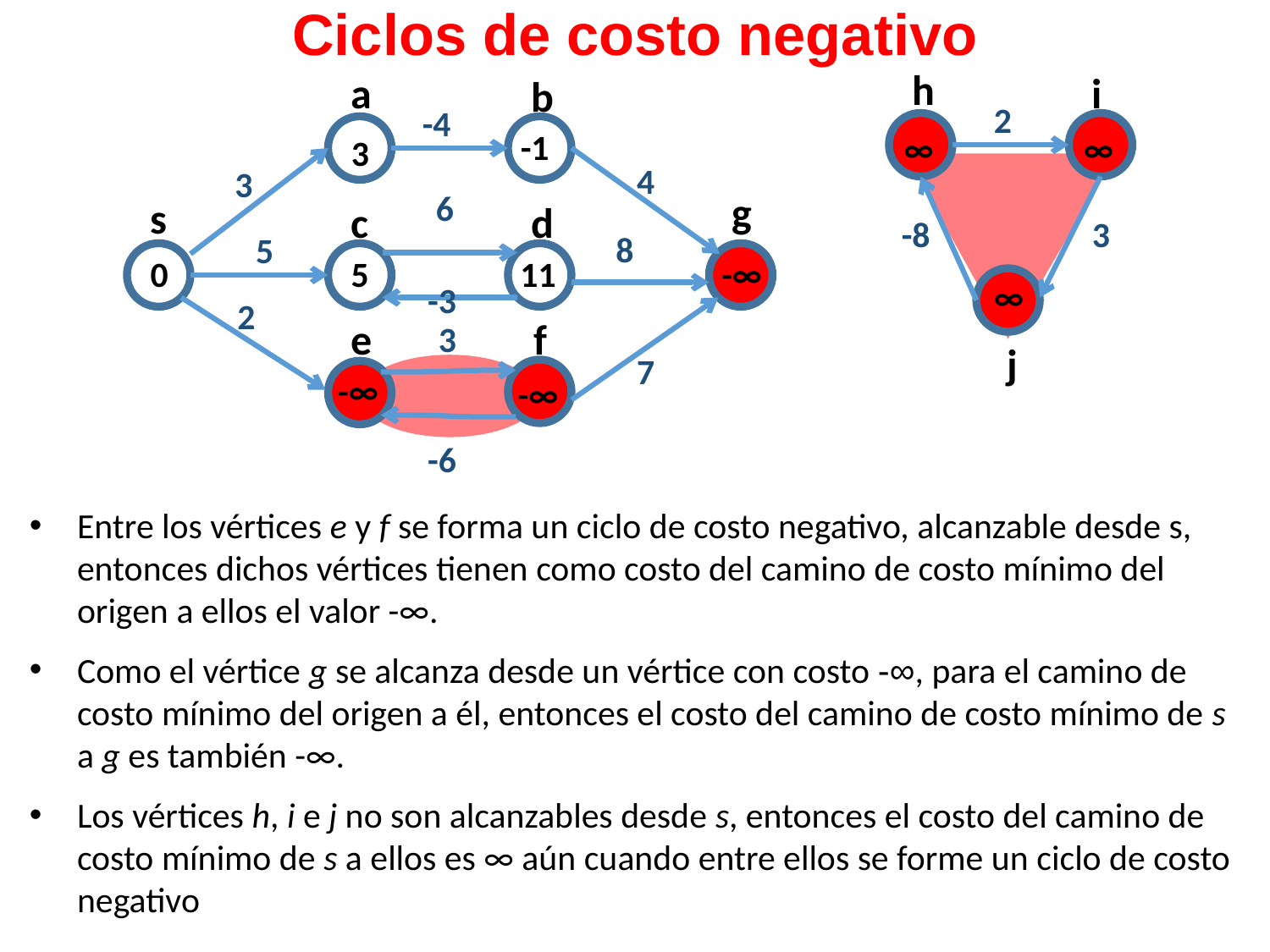

# Ciclos de costo negativo
h
a
i
b
2
-4

-1
∞
∞
3
4
3
6
g
s
c
d
-8
3
8
5

11
-∞
0
5

∞
-3
2
e
f
3
j
7

-∞
-∞
-6

Entre los vértices e y f se forma un ciclo de costo negativo, alcanzable desde s, entonces dichos vértices tienen como costo del camino de costo mínimo del origen a ellos el valor -∞.
Como el vértice g se alcanza desde un vértice con costo -∞, para el camino de costo mínimo del origen a él, entonces el costo del camino de costo mínimo de s a g es también -∞.
Los vértices h, i e j no son alcanzables desde s, entonces el costo del camino de costo mínimo de s a ellos es ∞ aún cuando entre ellos se forme un ciclo de costo negativo